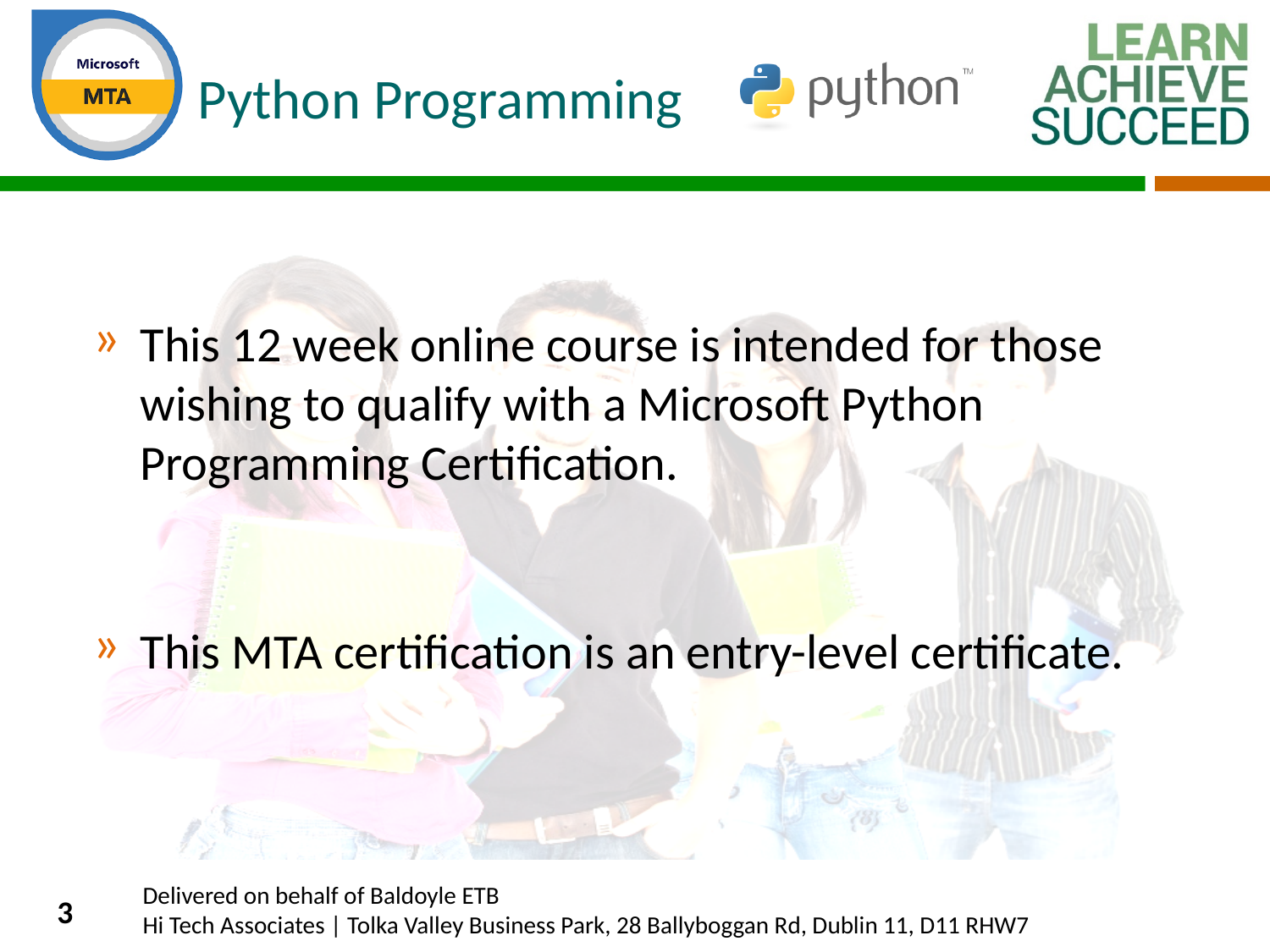

# Python Programming
This 12 week online course is intended for those wishing to qualify with a Microsoft Python Programming Certification.

This MTA certification is an entry-level certificate.

3